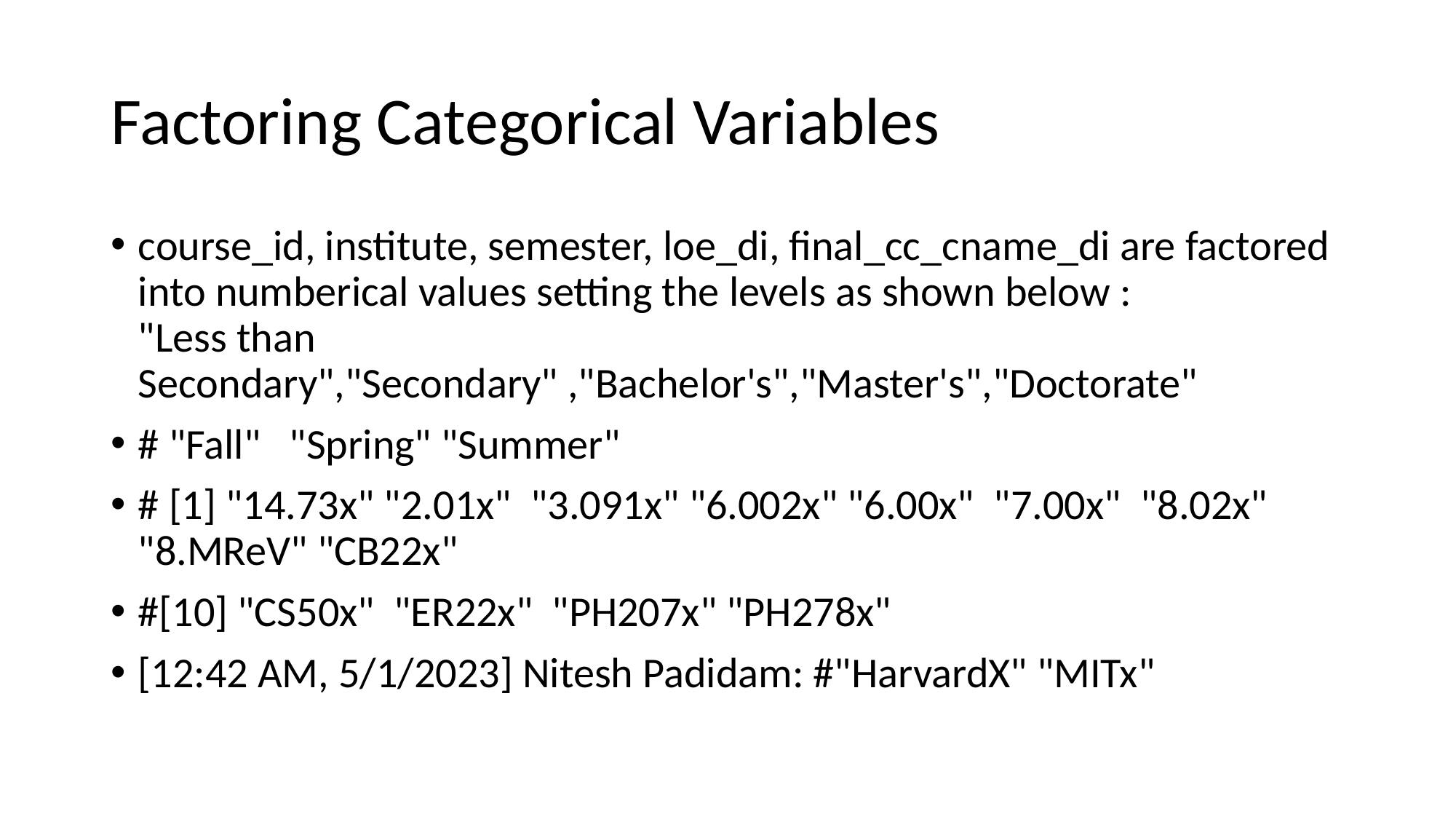

# Factoring Categorical Variables
course_id, institute, semester, loe_di, final_cc_cname_di are factored into numberical values setting the levels as shown below :
"Less than Secondary","Secondary" ,"Bachelor's","Master's","Doctorate"
# "Fall"   "Spring" "Summer"
# [1] "14.73x" "2.01x"  "3.091x" "6.002x" "6.00x"  "7.00x"  "8.02x"  "8.MReV" "CB22x"
#[10] "CS50x"  "ER22x"  "PH207x" "PH278x"
[12:42 AM, 5/1/2023] Nitesh Padidam: #"HarvardX" "MITx"